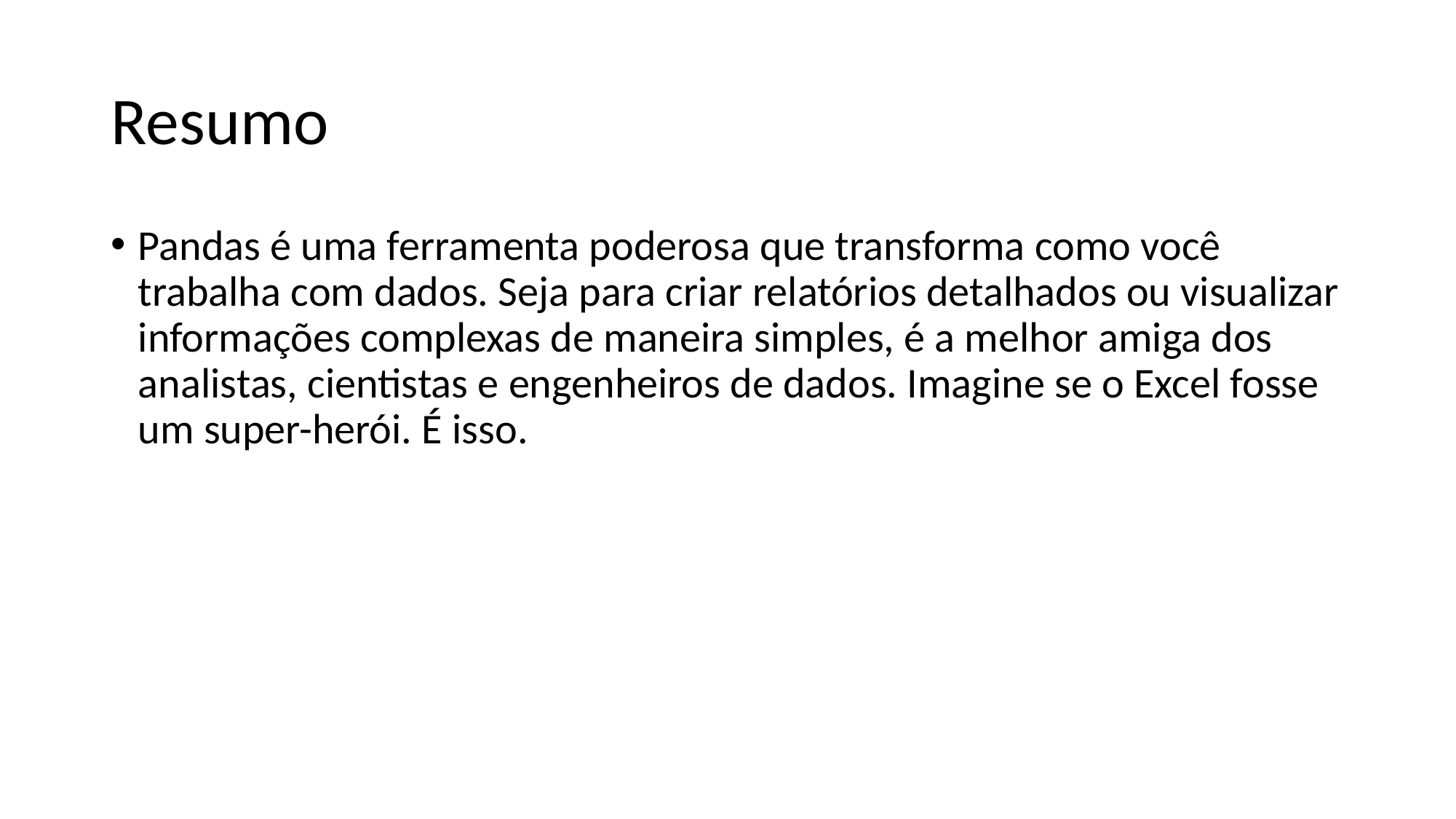

# Resumo
Pandas é uma ferramenta poderosa que transforma como você trabalha com dados. Seja para criar relatórios detalhados ou visualizar informações complexas de maneira simples, é a melhor amiga dos analistas, cientistas e engenheiros de dados. Imagine se o Excel fosse um super-herói. É isso.